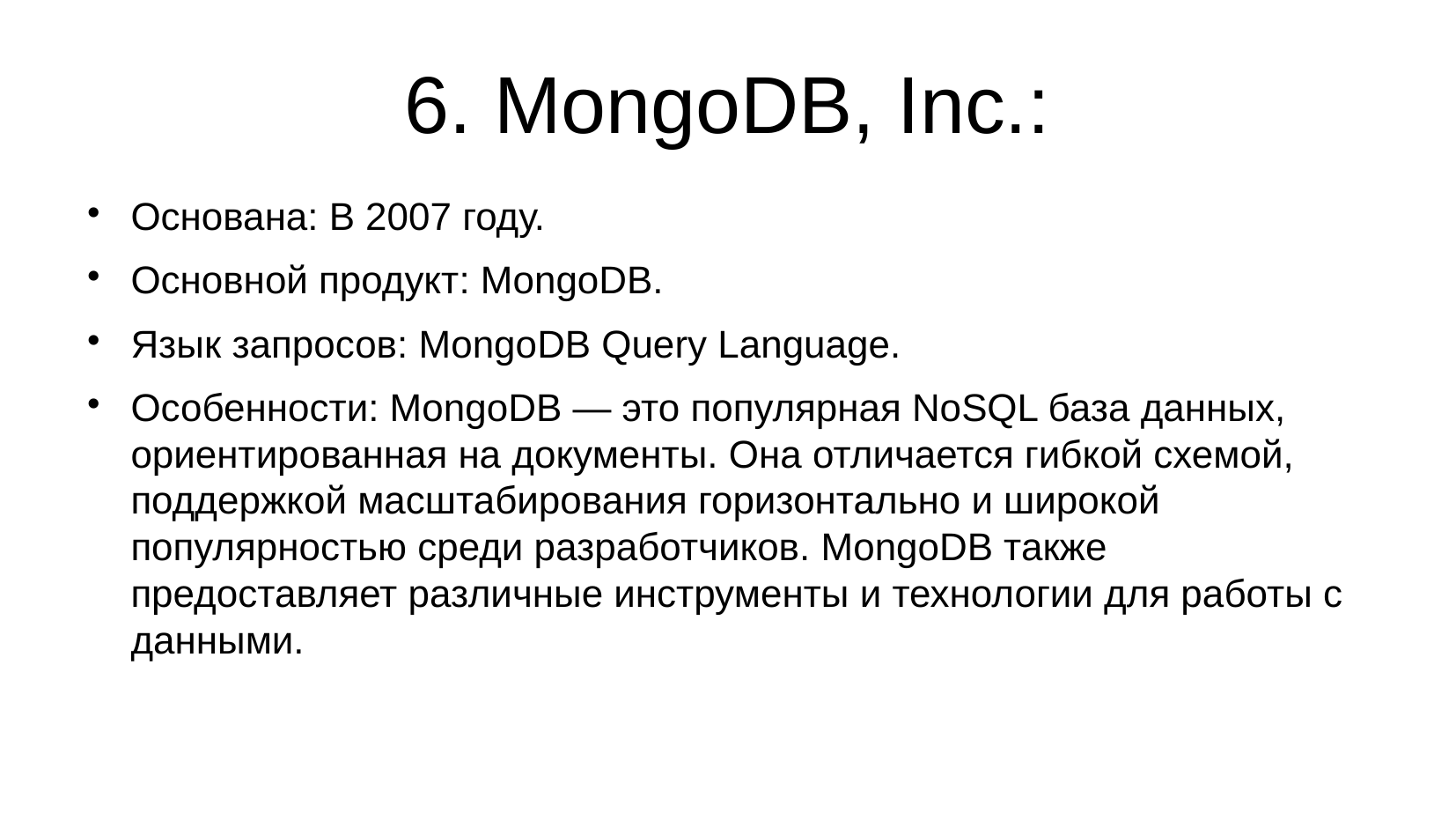

# 6. MongoDB, Inc.:
Основана: В 2007 году.
Основной продукт: MongoDB.
Язык запросов: MongoDB Query Language.
Особенности: MongoDB — это популярная NoSQL база данных, ориентированная на документы. Она отличается гибкой схемой, поддержкой масштабирования горизонтально и широкой популярностью среди разработчиков. MongoDB также предоставляет различные инструменты и технологии для работы с данными.